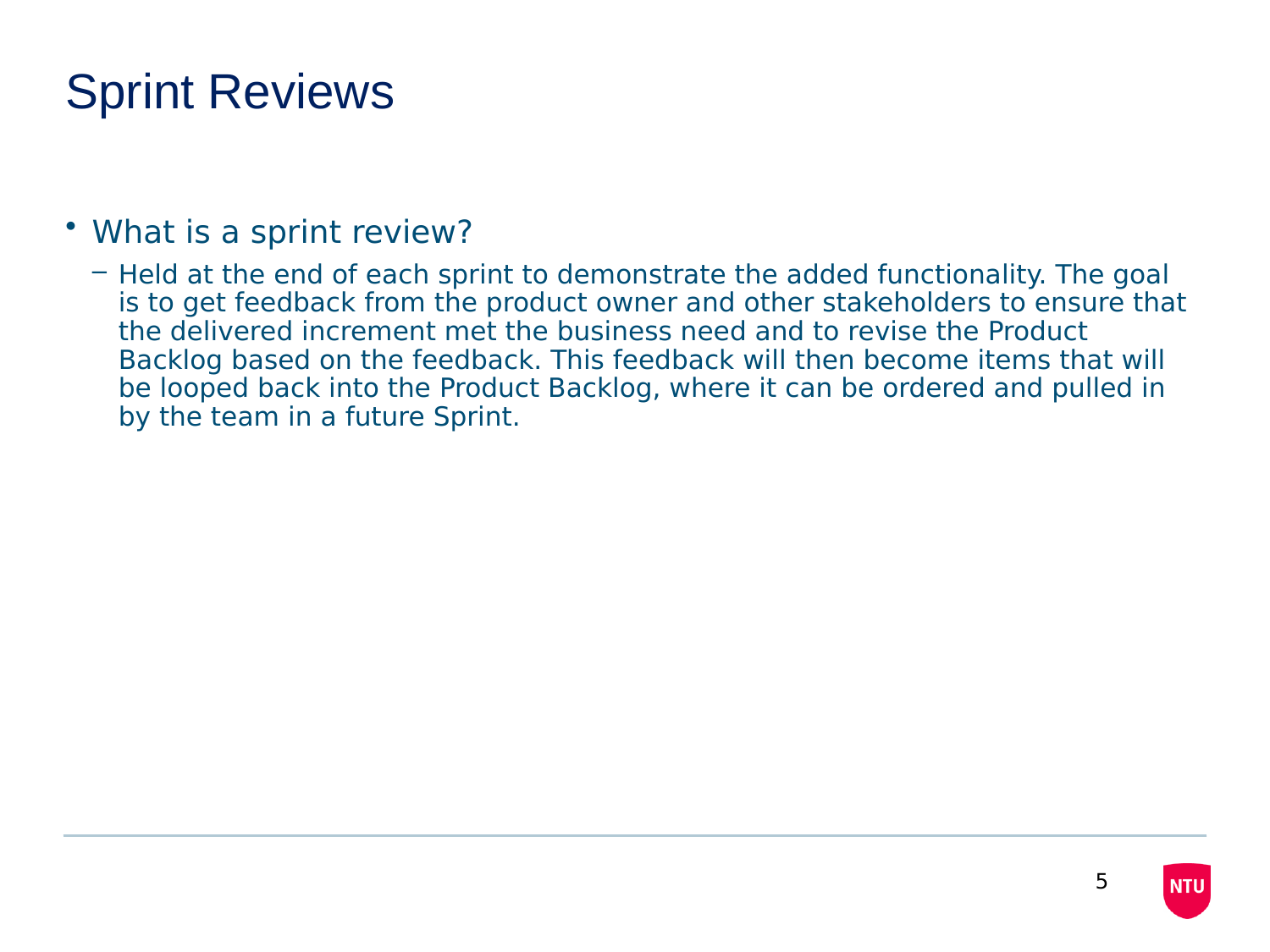

# Sprint Reviews
What is a sprint review?
Held at the end of each sprint to demonstrate the added functionality. The goal is to get feedback from the product owner and other stakeholders to ensure that the delivered increment met the business need and to revise the Product Backlog based on the feedback. This feedback will then become items that will be looped back into the Product Backlog, where it can be ordered and pulled in by the team in a future Sprint.

5